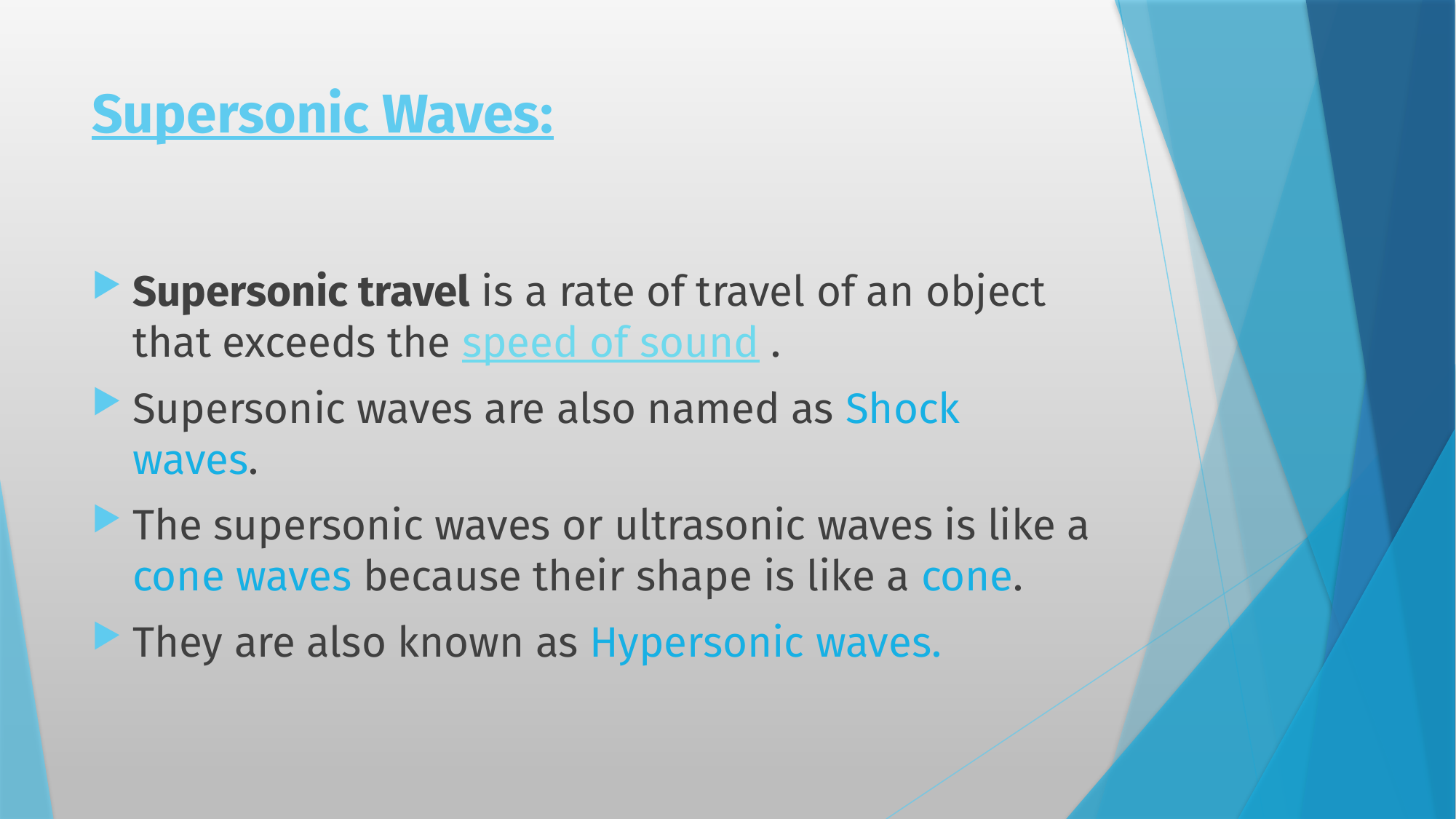

# Supersonic Waves:
Supersonic travel is a rate of travel of an object that exceeds the speed of sound .
Supersonic waves are also named as Shock waves.
The supersonic waves or ultrasonic waves is like a cone waves because their shape is like a cone.
They are also known as Hypersonic waves.